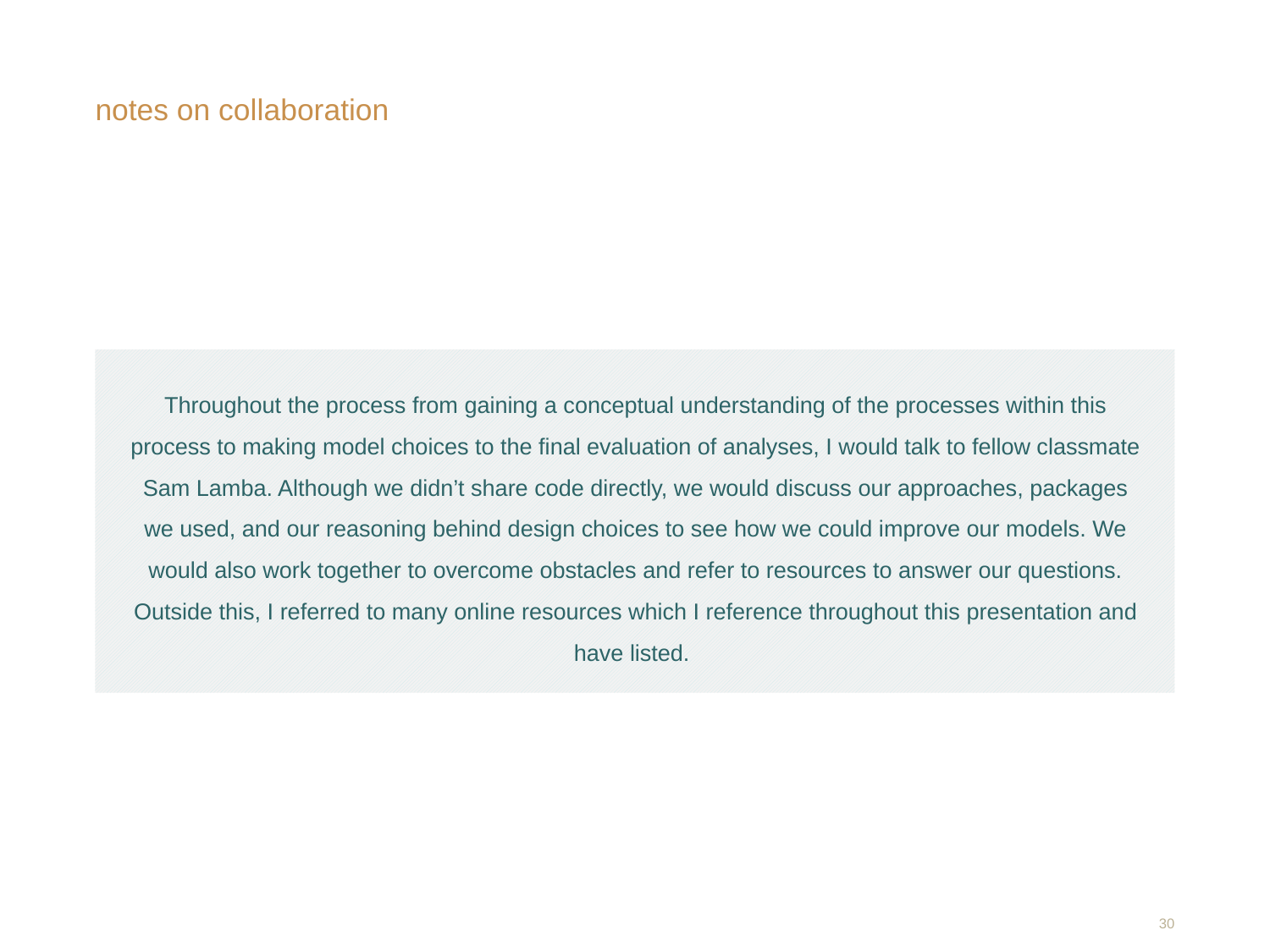

notes on collaboration
Throughout the process from gaining a conceptual understanding of the processes within this process to making model choices to the final evaluation of analyses, I would talk to fellow classmate Sam Lamba. Although we didn’t share code directly, we would discuss our approaches, packages we used, and our reasoning behind design choices to see how we could improve our models. We would also work together to overcome obstacles and refer to resources to answer our questions. Outside this, I referred to many online resources which I reference throughout this presentation and have listed.